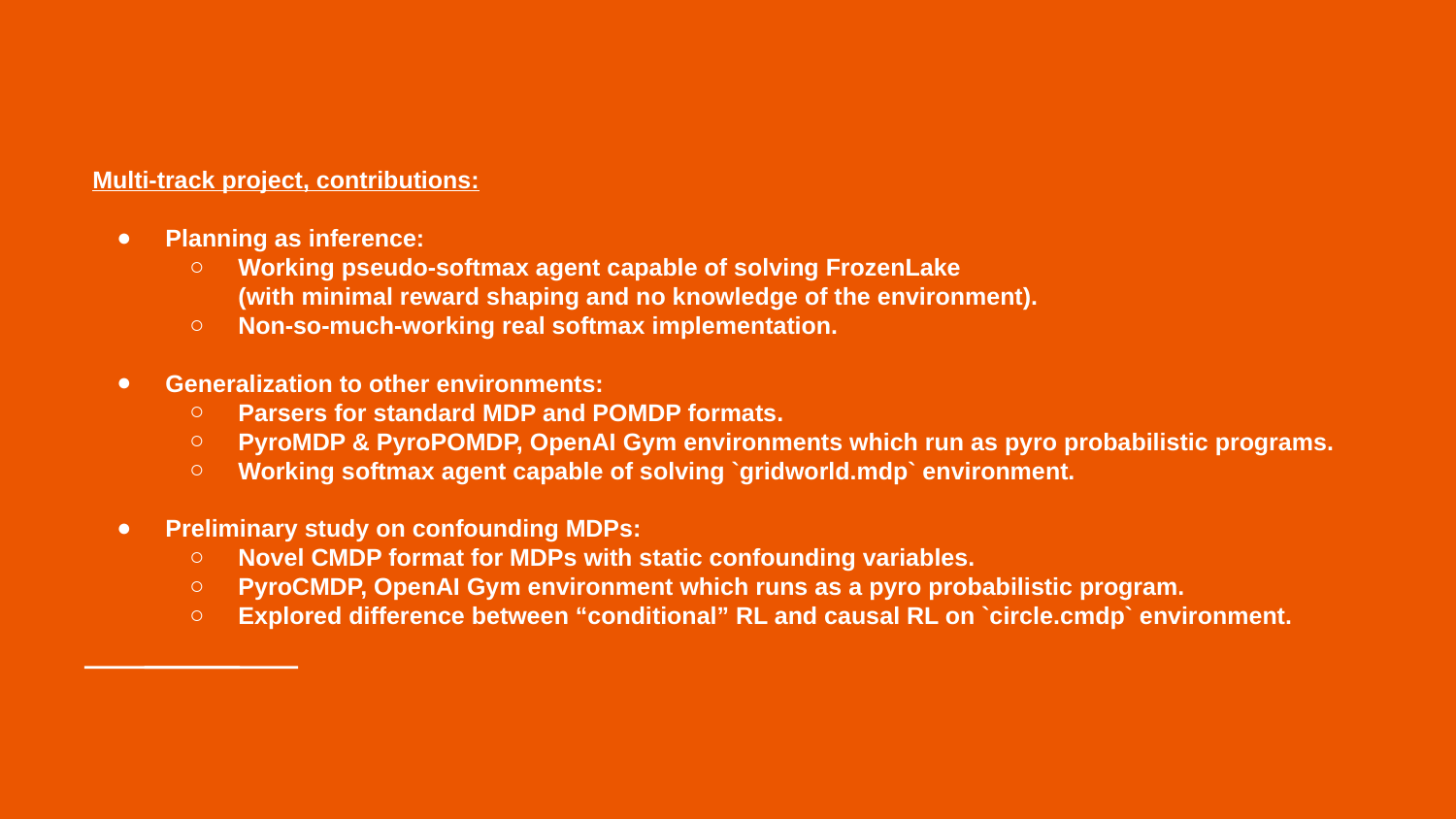

# Multi-track project, contributions:

Planning as inference:
Working pseudo-softmax agent capable of solving FrozenLake
(with minimal reward shaping and no knowledge of the environment).
Non-so-much-working real softmax implementation.

Generalization to other environments:
Parsers for standard MDP and POMDP formats.
PyroMDP & PyroPOMDP, OpenAI Gym environments which run as pyro probabilistic programs.
Working softmax agent capable of solving `gridworld.mdp` environment.

Preliminary study on confounding MDPs:
Novel CMDP format for MDPs with static confounding variables.
PyroCMDP, OpenAI Gym environment which runs as a pyro probabilistic program.
Explored difference between “conditional” RL and causal RL on `circle.cmdp` environment.